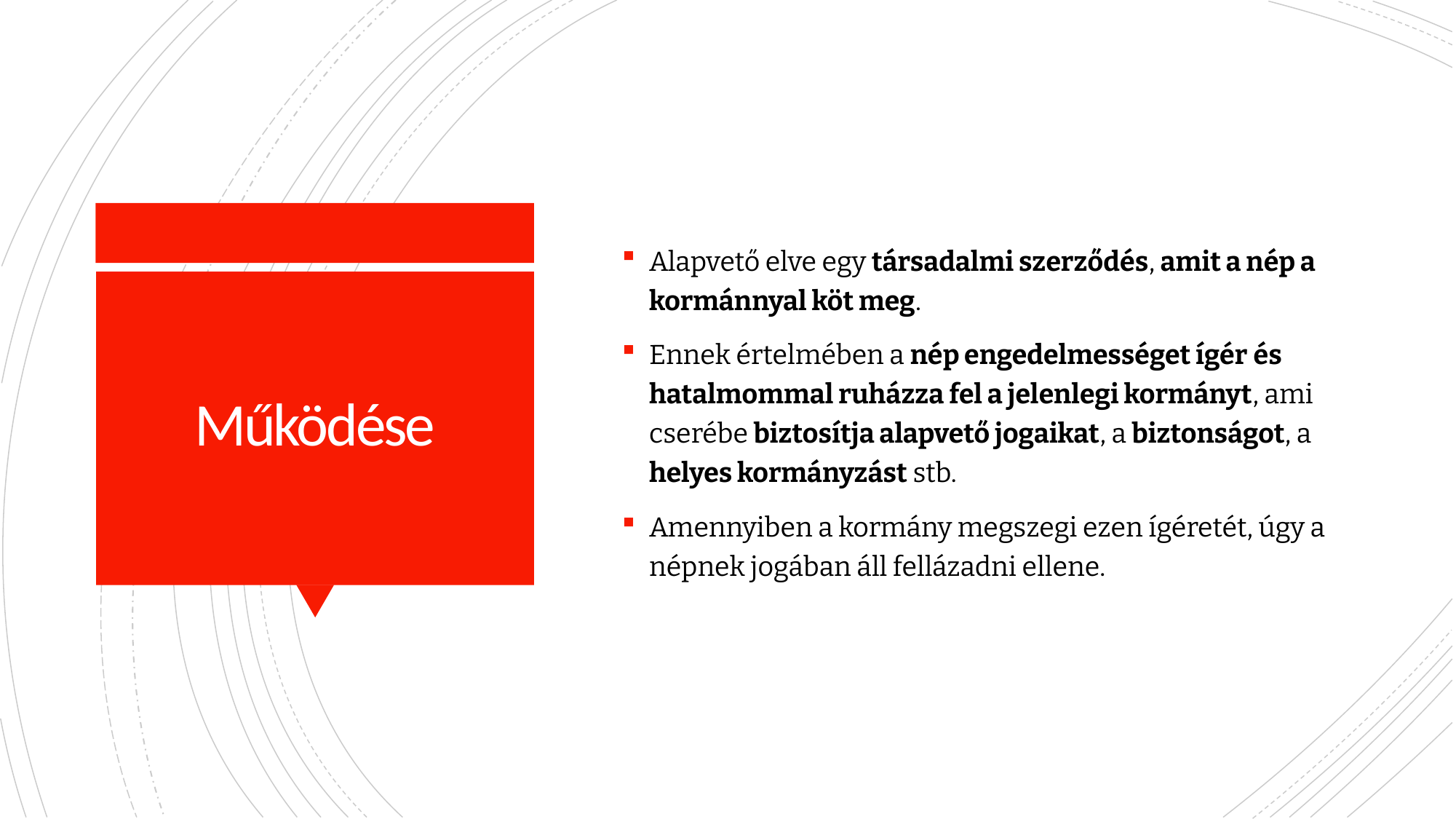

Alapvető elve egy társadalmi szerződés, amit a nép a kormánnyal köt meg.
Ennek értelmében a nép engedelmességet ígér és hatalmommal ruházza fel a jelenlegi kormányt, ami cserébe biztosítja alapvető jogaikat, a biztonságot, a helyes kormányzást stb.
Amennyiben a kormány megszegi ezen ígéretét, úgy a népnek jogában áll fellázadni ellene.
# Működése